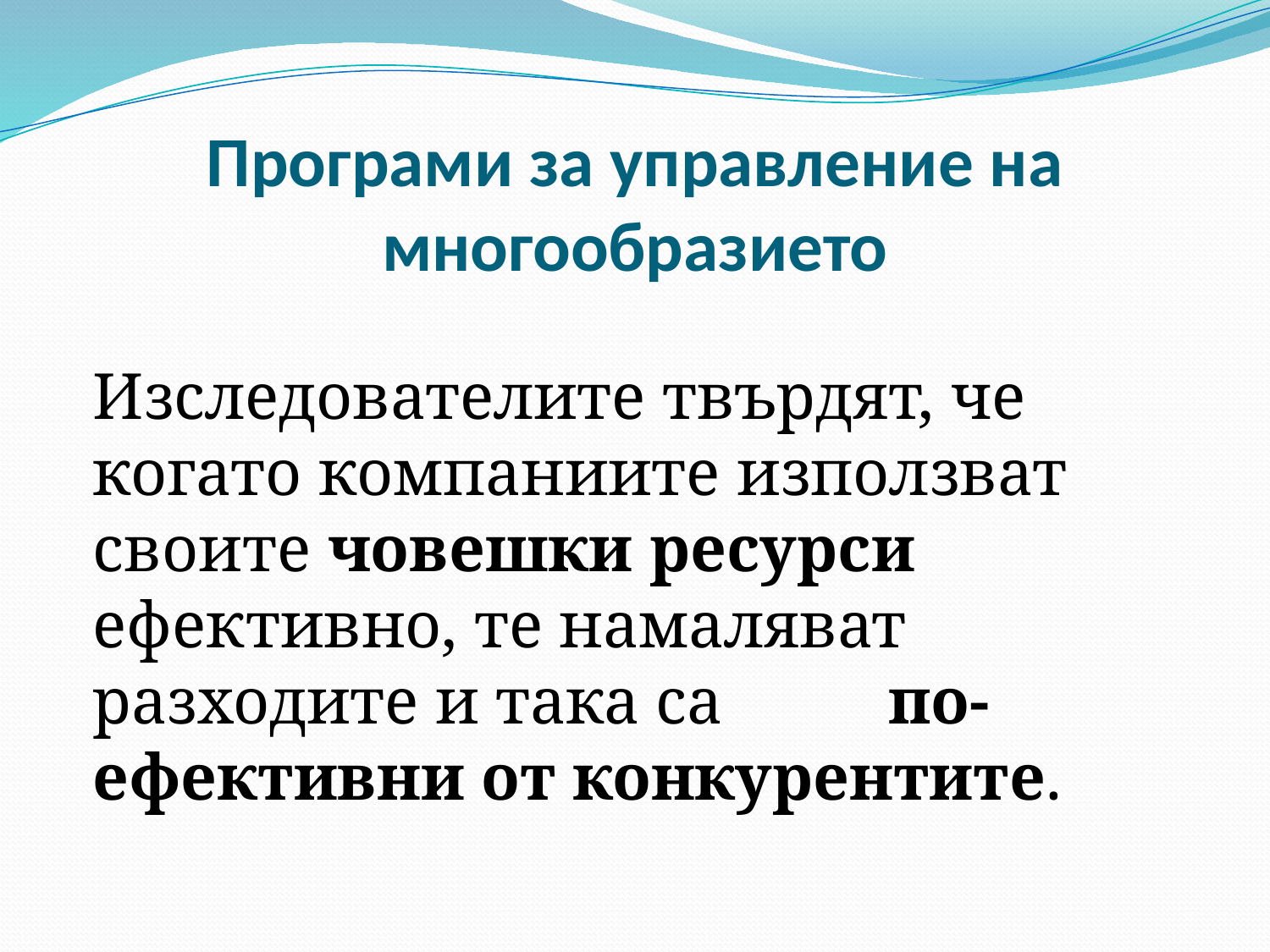

# Програми за управление на многообразието
	Изследователите твърдят, че когато компаниите използват своите човешки ресурси ефективно, те намаляват разходите и така са          по-ефективни от конкурентите.